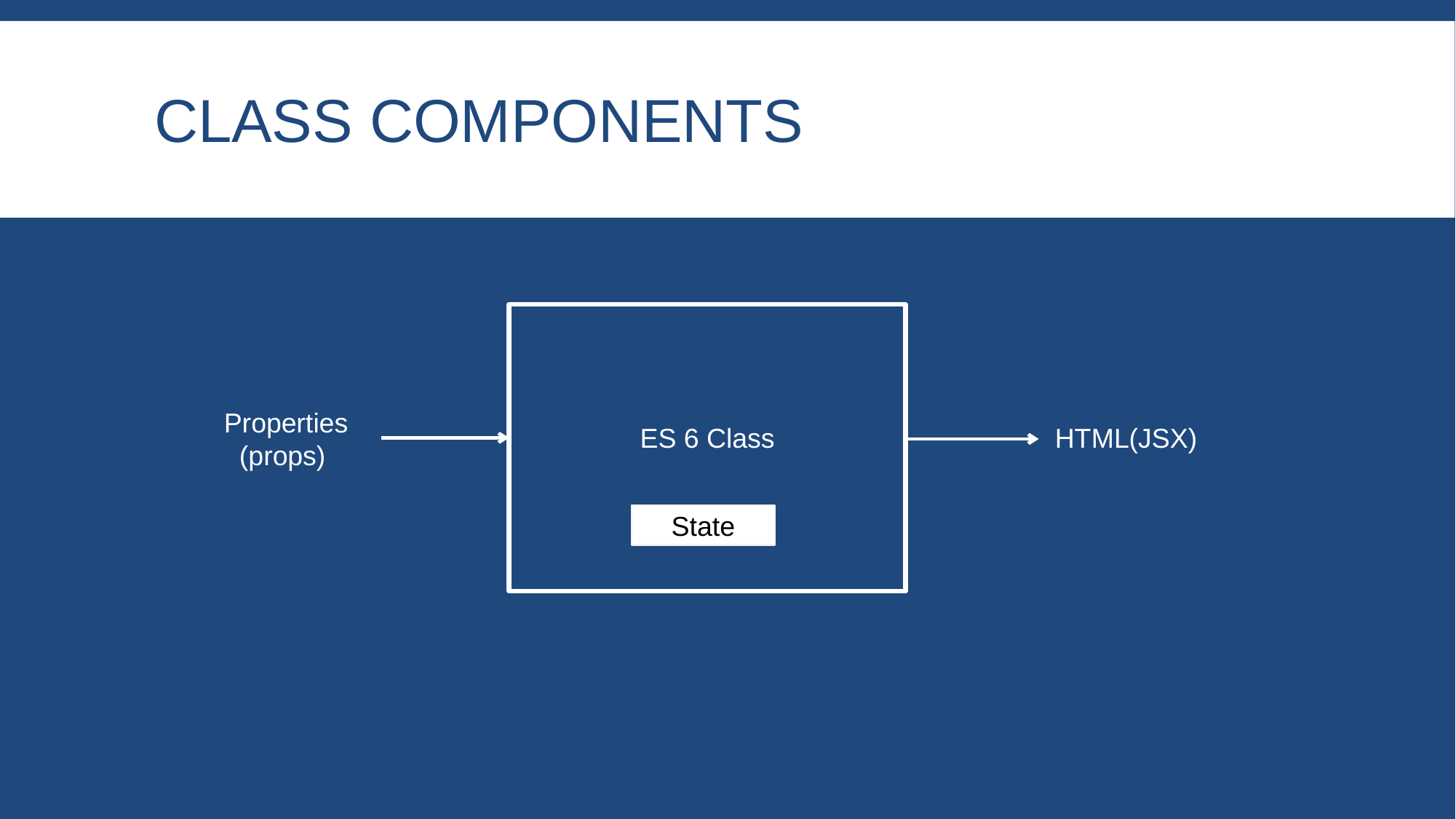

# Class components

Properties
  (props)
ES 6 Class
HTML(JSX)
State